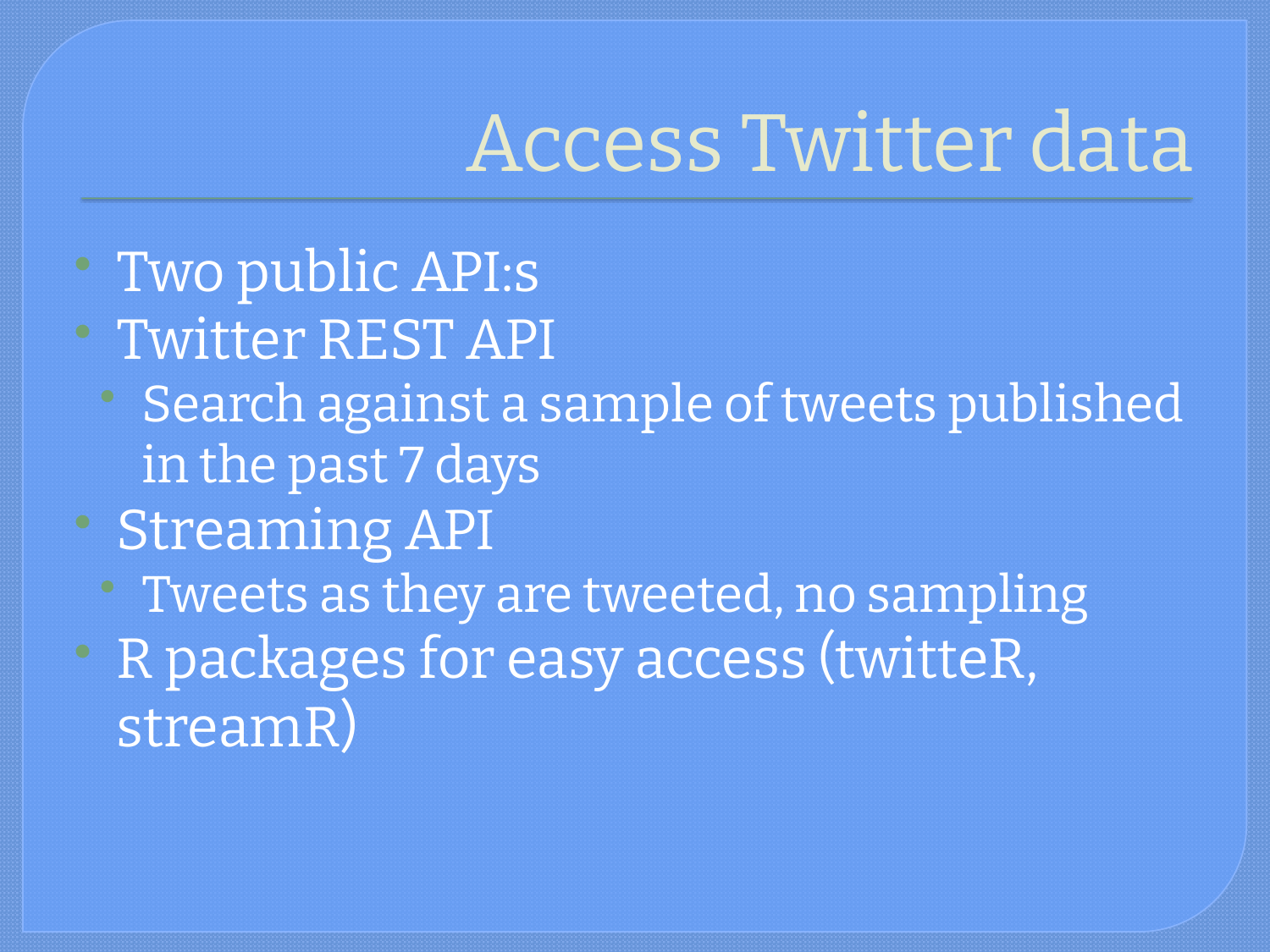

# Access Twitter data
Two public API:s
Twitter REST API
Search against a sample of tweets published in the past 7 days
Streaming API
Tweets as they are tweeted, no sampling
R packages for easy access (twitteR, streamR)